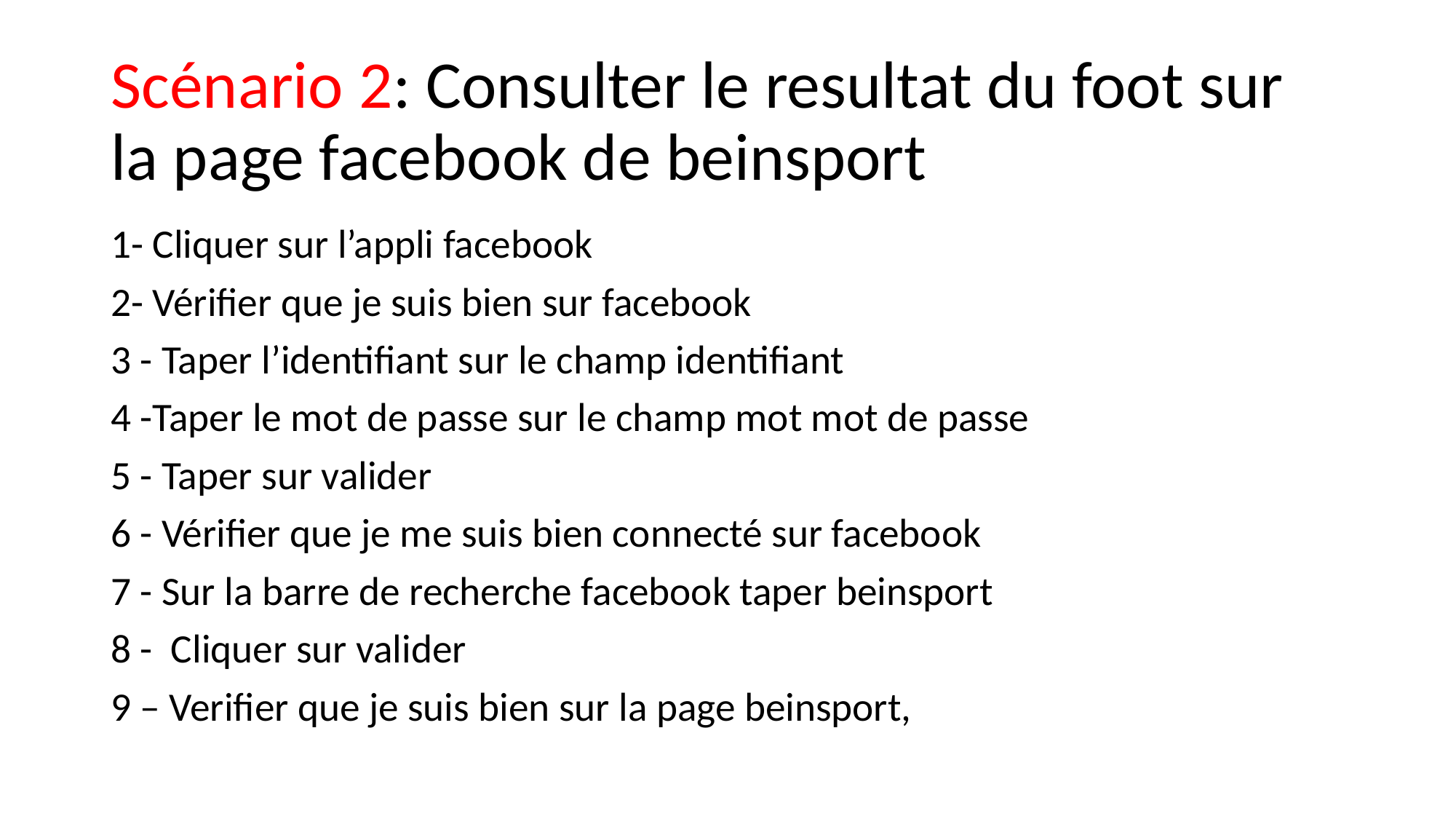

# Scénario 2: Consulter le resultat du foot sur la page facebook de beinsport
1- Cliquer sur l’appli facebook
2- Vérifier que je suis bien sur facebook
3 - Taper l’identifiant sur le champ identifiant
4 -Taper le mot de passe sur le champ mot mot de passe
5 - Taper sur valider
6 - Vérifier que je me suis bien connecté sur facebook
7 - Sur la barre de recherche facebook taper beinsport
8 -  Cliquer sur valider
9 – Verifier que je suis bien sur la page beinsport,